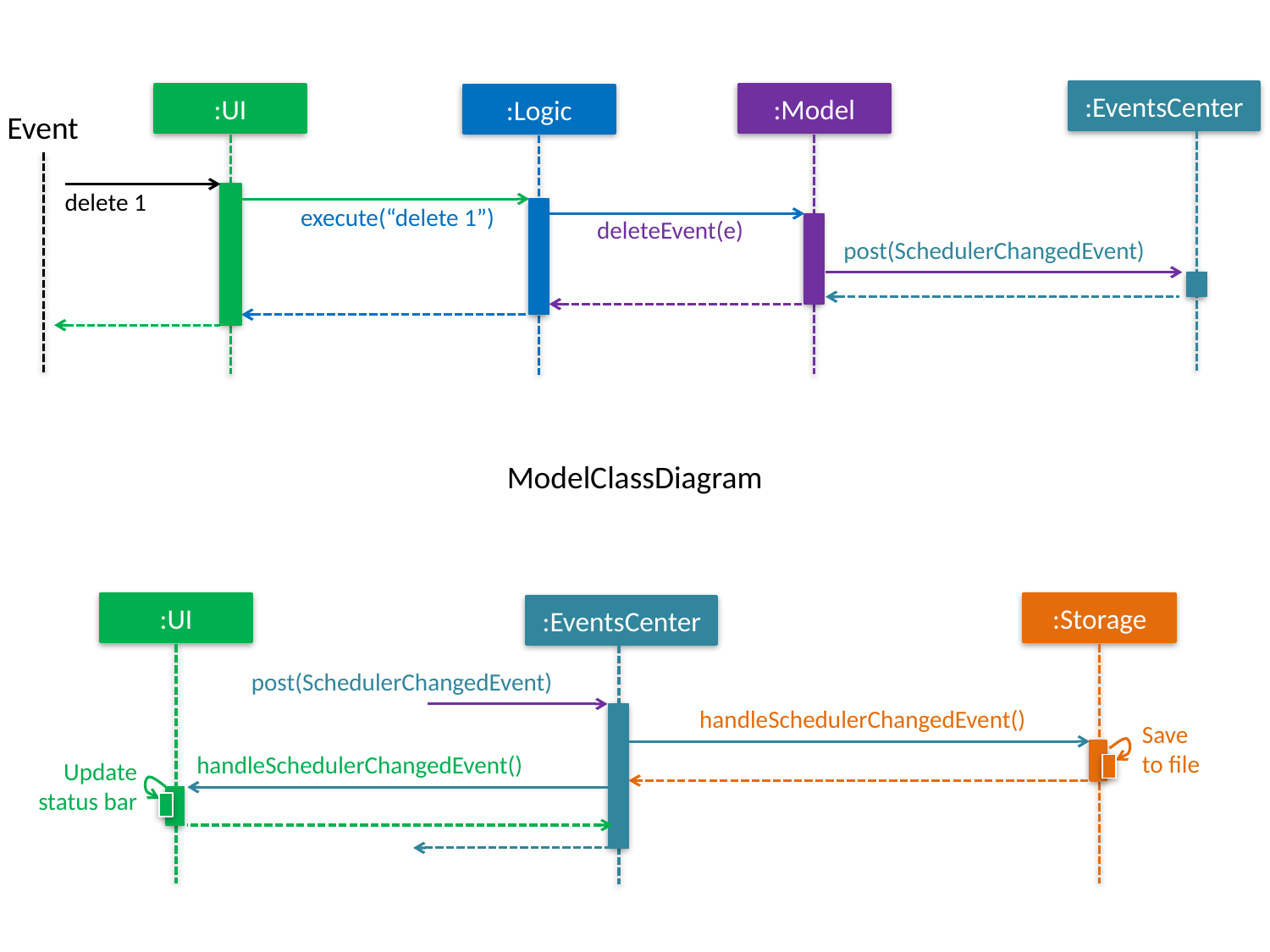

:EventsCenter
:UI
:Model
:Logic
Event

delete 1

execute(“delete 1”)

deleteEvent(e)
post(SchedulerChangedEvent)

ModelClassDiagram
:UI
:Storage
:EventsCenter
post(SchedulerChangedEvent)
handleSchedulerChangedEvent()

Save
to file

handleSchedulerChangedEvent()
Update status bar